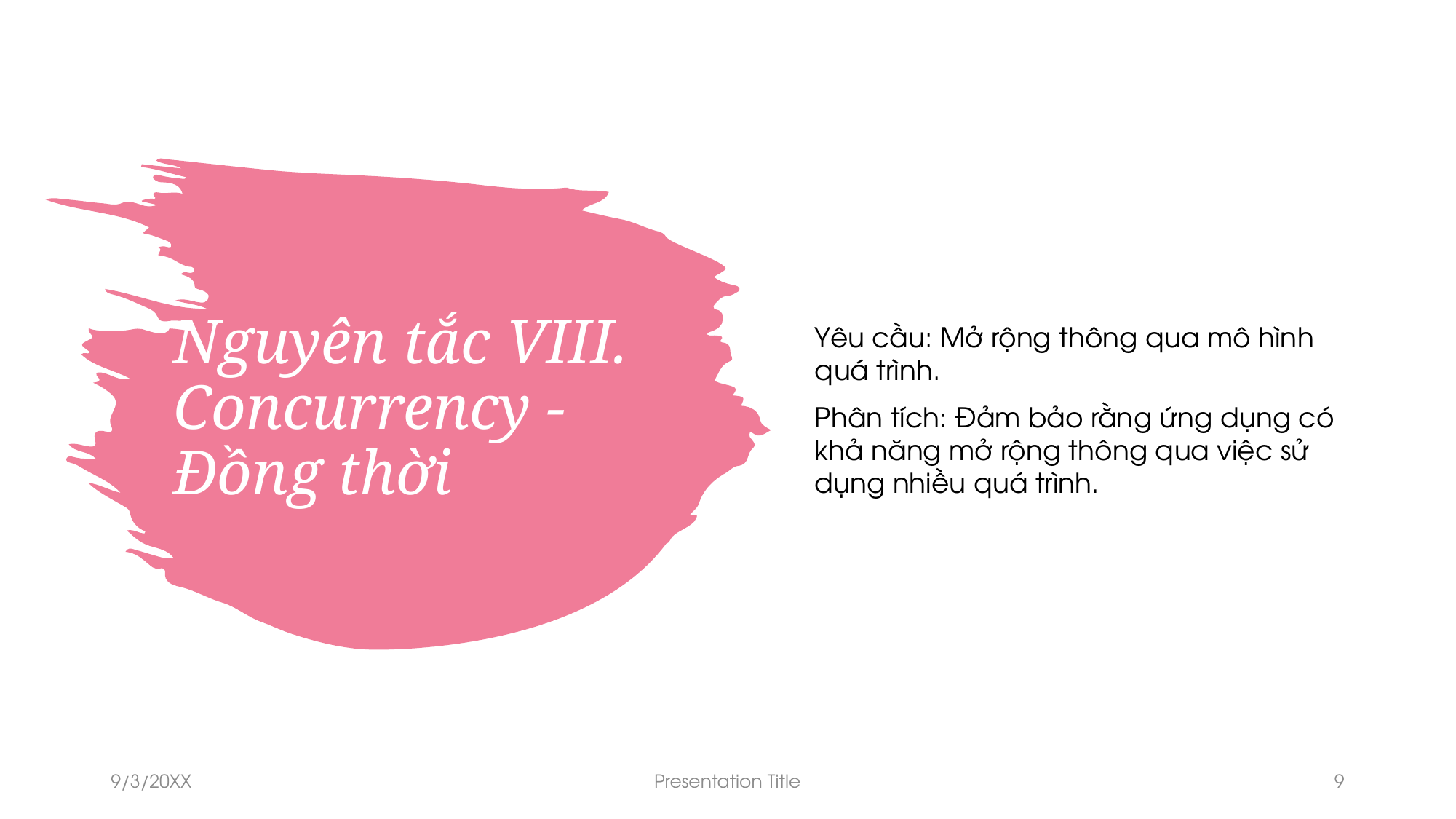

Yêu cầu: Mở rộng thông qua mô hình quá trình.
Phân tích: Đảm bảo rằng ứng dụng có khả năng mở rộng thông qua việc sử dụng nhiều quá trình.
# Nguyên tắc VIII. Concurrency - Đồng thời
9/3/20XX
Presentation Title
9